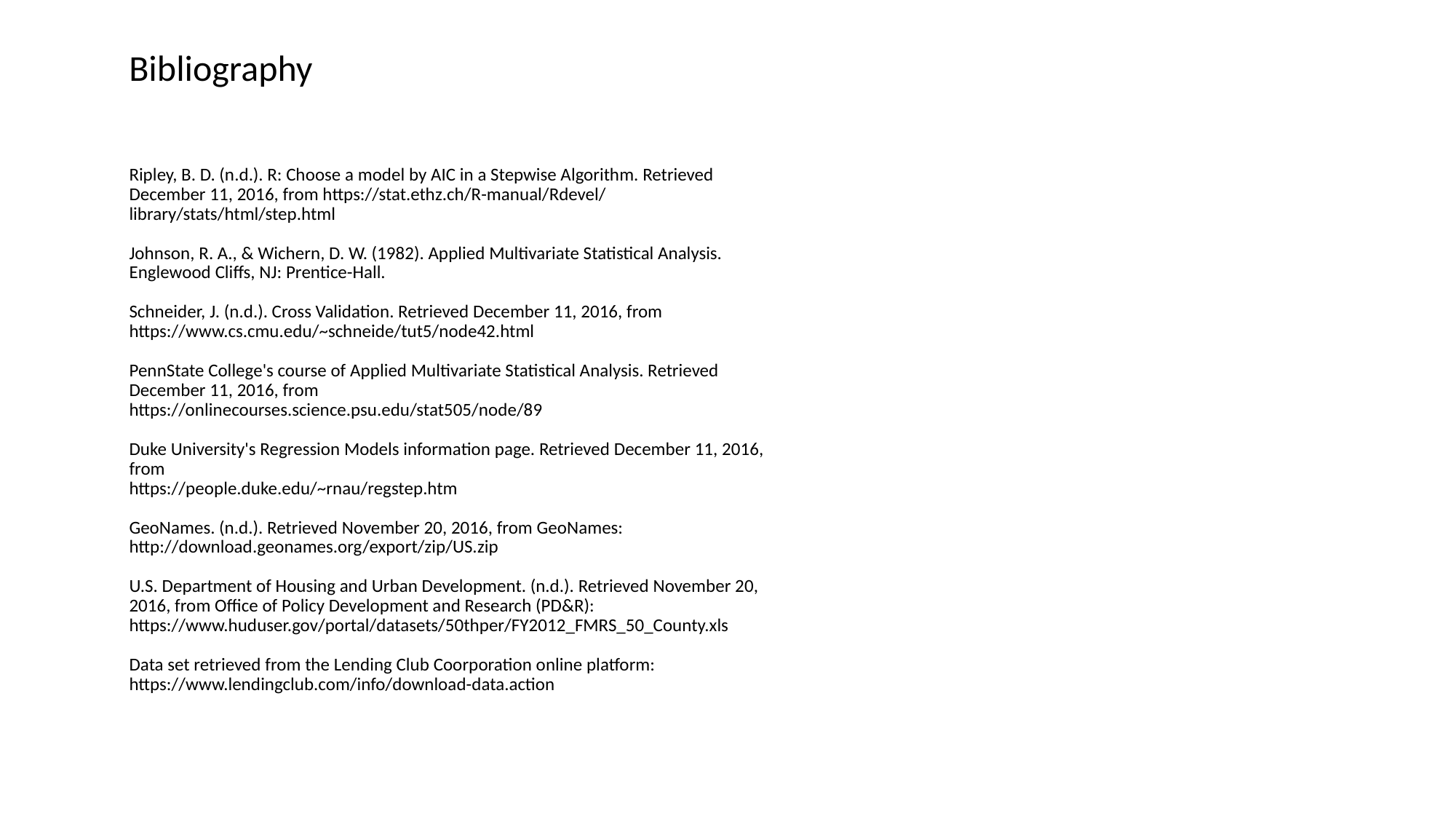

Bibliography
# Ripley, B. D. (n.d.). R: Choose a model by AIC in a Stepwise Algorithm. Retrieved December 11, 2016, from https://stat.ethz.ch/R-manual/Rdevel/ library/stats/html/step.html Johnson, R. A., & Wichern, D. W. (1982). Applied Multivariate Statistical Analysis. Englewood Cliffs, NJ: Prentice-Hall. Schneider, J. (n.d.). Cross Validation. Retrieved December 11, 2016, from https://www.cs.cmu.edu/~schneide/tut5/node42.html PennState College's course of Applied Multivariate Statistical Analysis. Retrieved December 11, 2016, from https://onlinecourses.science.psu.edu/stat505/node/89 Duke University's Regression Models information page. Retrieved December 11, 2016, from https://people.duke.edu/~rnau/regstep.htm GeoNames. (n.d.). Retrieved November 20, 2016, from GeoNames: http://download.geonames.org/export/zip/US.zip U.S. Department of Housing and Urban Development. (n.d.). Retrieved November 20, 2016, from Office of Policy Development and Research (PD&R): https://www.huduser.gov/portal/datasets/50thper/FY2012_FMRS_50_County.xls Data set retrieved from the Lending Club Coorporation online platform: https://www.lendingclub.com/info/download-data.action